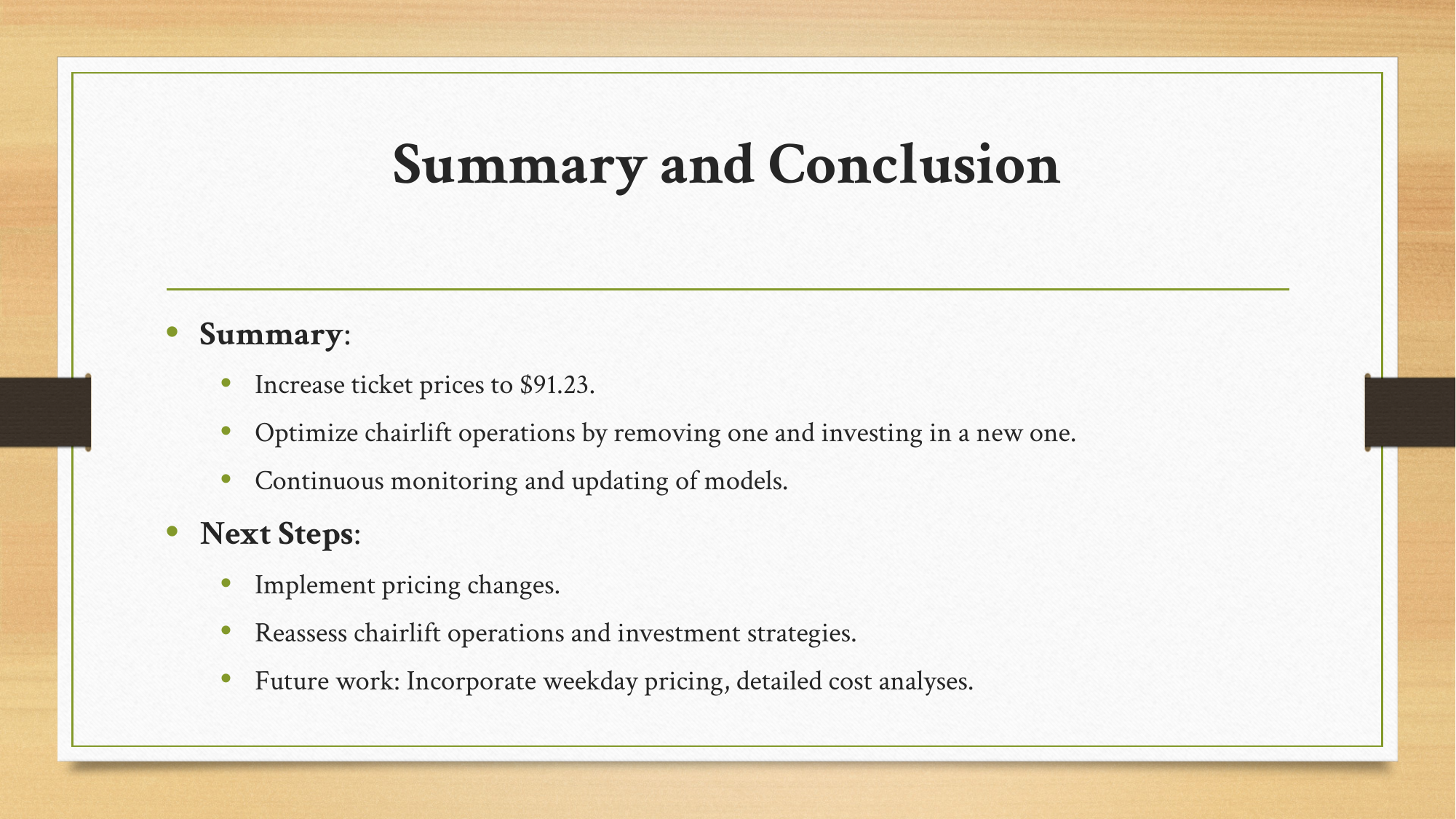

# Summary and Conclusion
Summary:
Increase ticket prices to $91.23.
Optimize chairlift operations by removing one and investing in a new one.
Continuous monitoring and updating of models.
Next Steps:
Implement pricing changes.
Reassess chairlift operations and investment strategies.
Future work: Incorporate weekday pricing, detailed cost analyses.